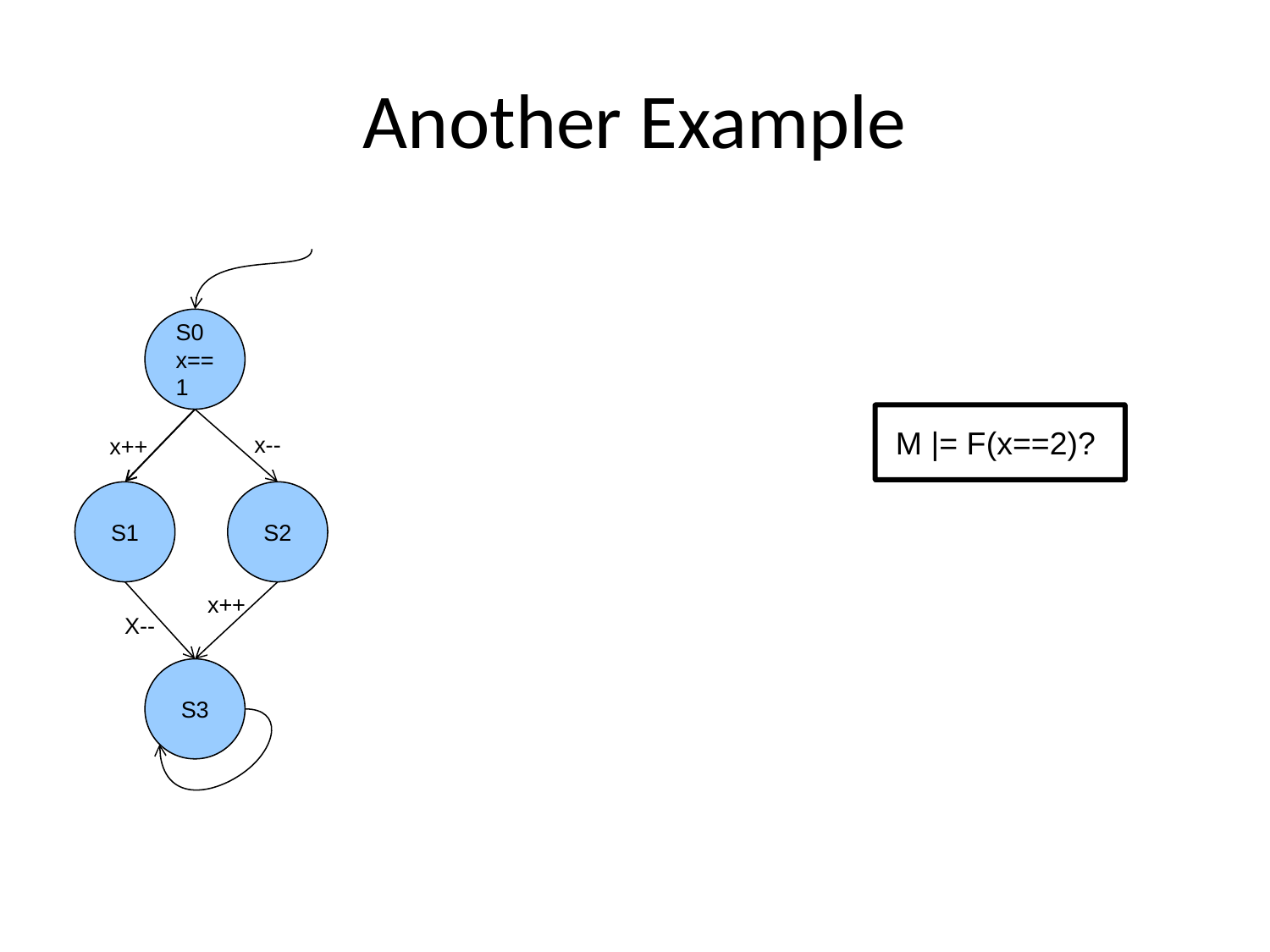

# Another Example
S0
x==1
x--
x++
S2
S1
x++
X--
S3
M |= F(x==2)?